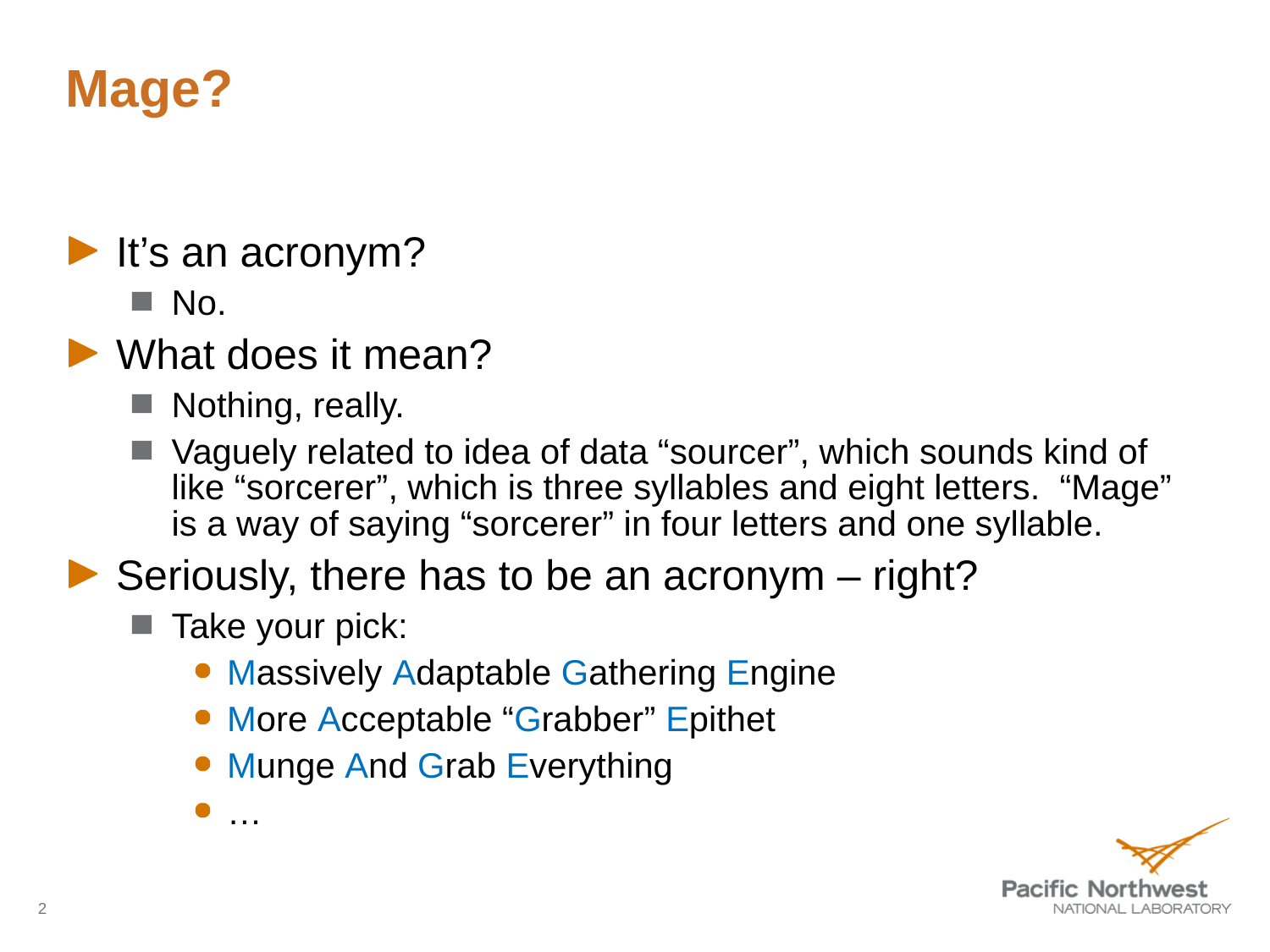

# Mage?
It’s an acronym?
No.
What does it mean?
Nothing, really.
Vaguely related to idea of data “sourcer”, which sounds kind of like “sorcerer”, which is three syllables and eight letters.  “Mage” is a way of saying “sorcerer” in four letters and one syllable.
Seriously, there has to be an acronym – right?
Take your pick:
Massively Adaptable Gathering Engine
More Acceptable “Grabber” Epithet
Munge And Grab Everything
…
2